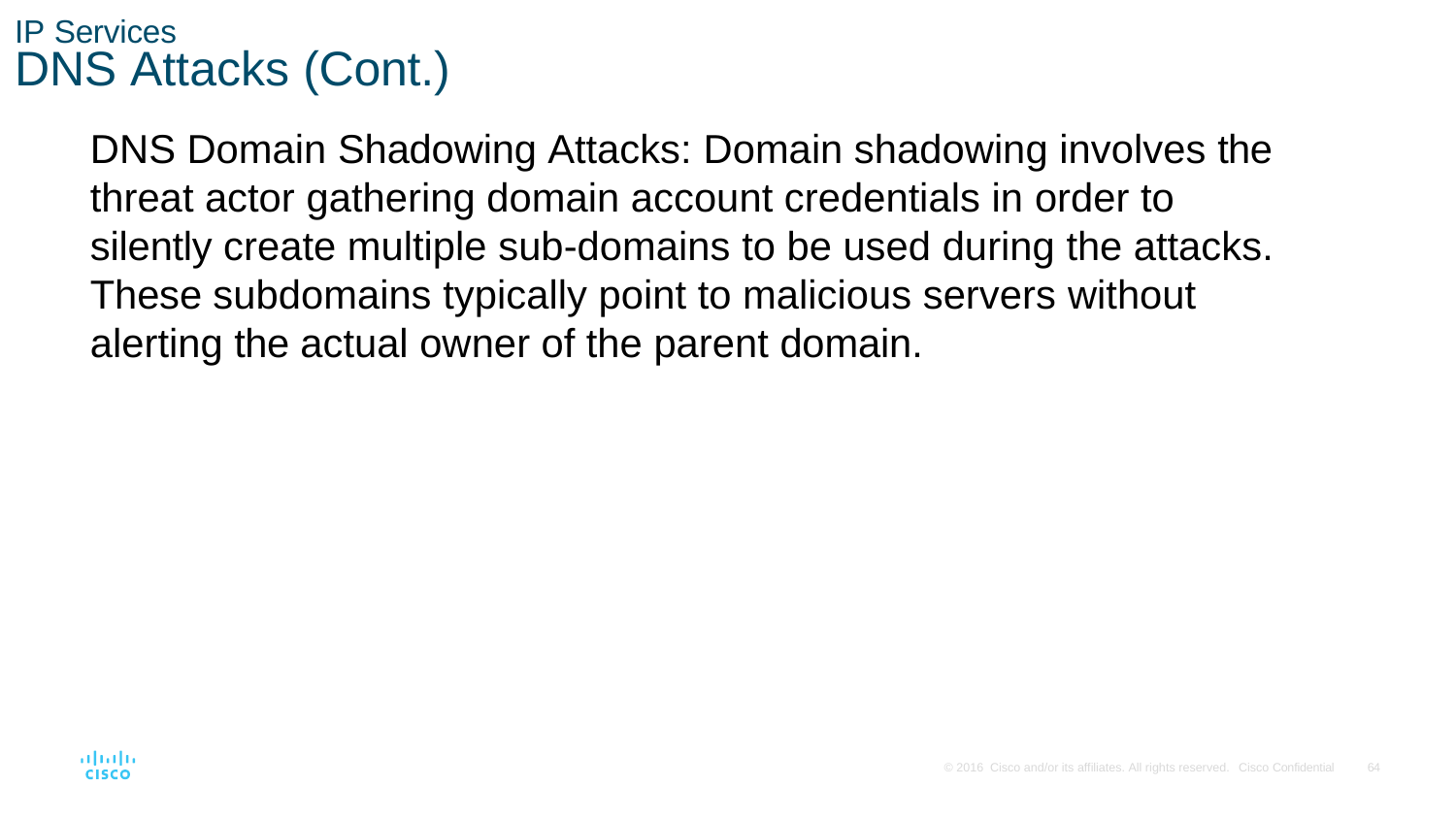

IP Services
# DNS Attacks (Cont.)
DNS Domain Shadowing Attacks: Domain shadowing involves the threat actor gathering domain account credentials in order to silently create multiple sub-domains to be used during the attacks. These subdomains typically point to malicious servers without alerting the actual owner of the parent domain.
© 2016 Cisco and/or its affiliates. All rights reserved. Cisco Confidential
64